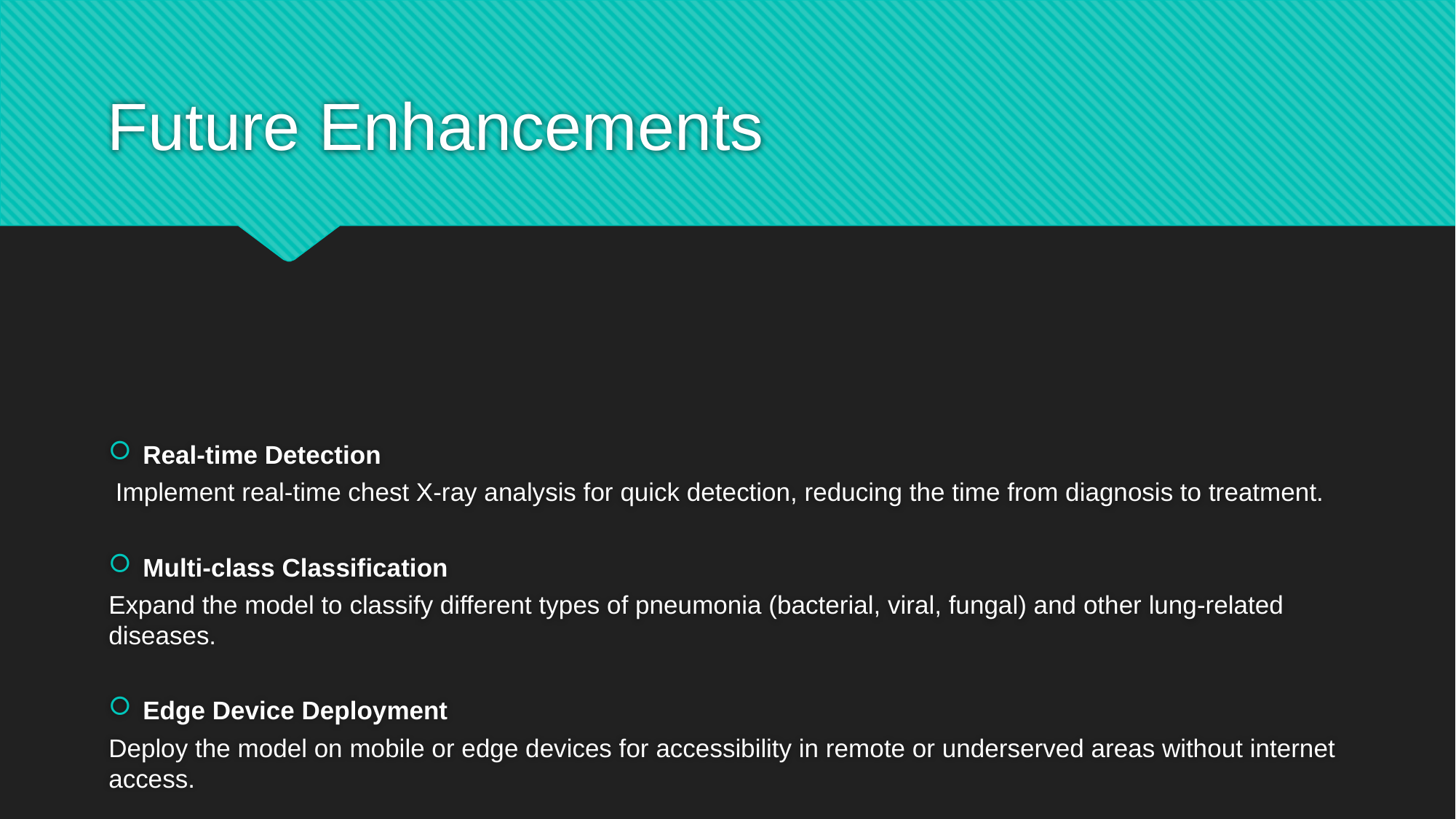

# Future Enhancements
Real-time Detection
 Implement real-time chest X-ray analysis for quick detection, reducing the time from diagnosis to treatment.

Multi-class Classification
Expand the model to classify different types of pneumonia (bacterial, viral, fungal) and other lung-related diseases.

Edge Device Deployment
Deploy the model on mobile or edge devices for accessibility in remote or underserved areas without internet access.